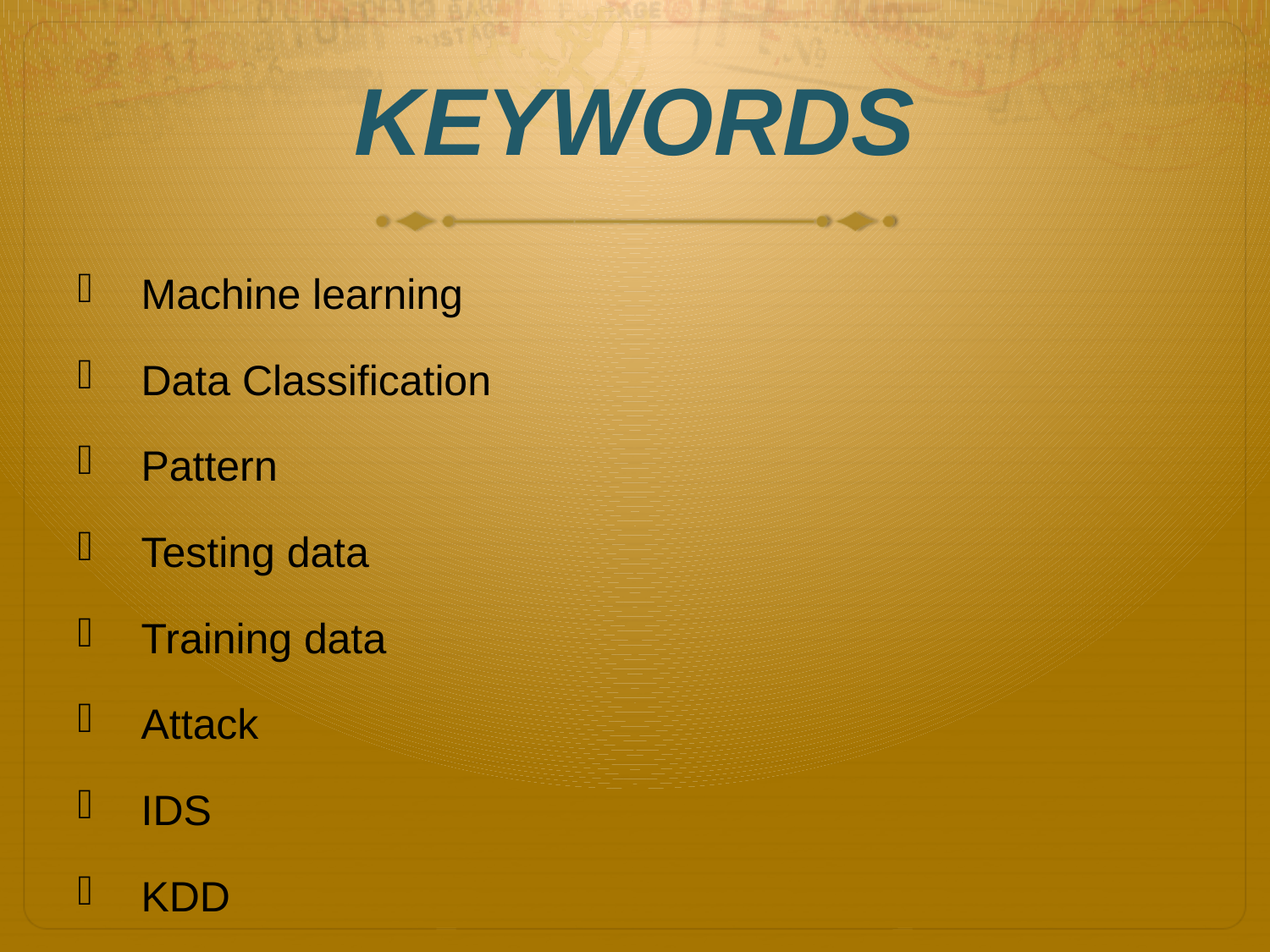

# KEYWORDS
Machine learning
Data Classification
Pattern
Testing data
Training data
Attack
IDS
KDD